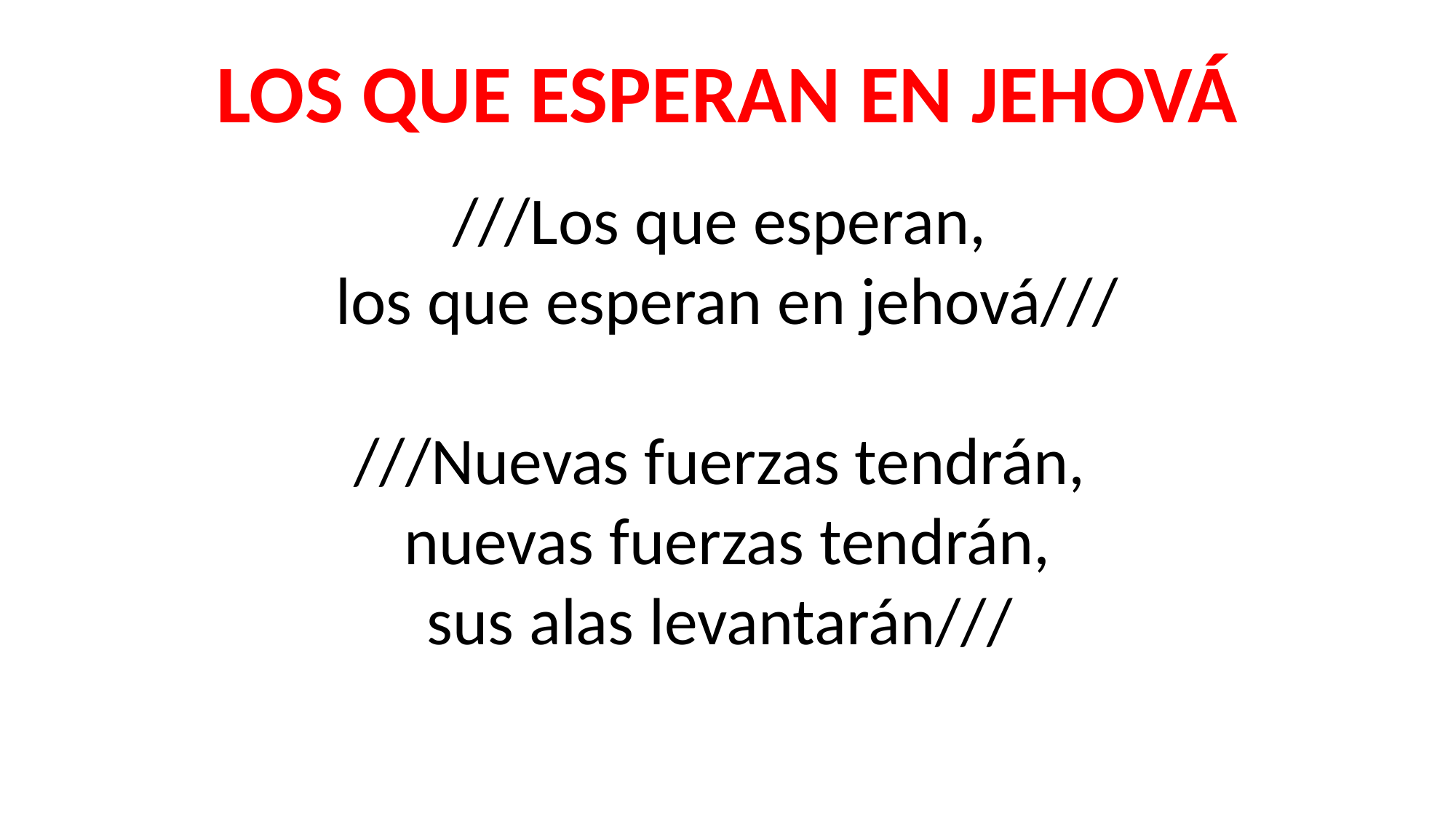

LOS QUE ESPERAN EN JEHOVÁ
///Los que esperan,
los que esperan en jehová///

///Nuevas fuerzas tendrán,
nuevas fuerzas tendrán,
sus alas levantarán///